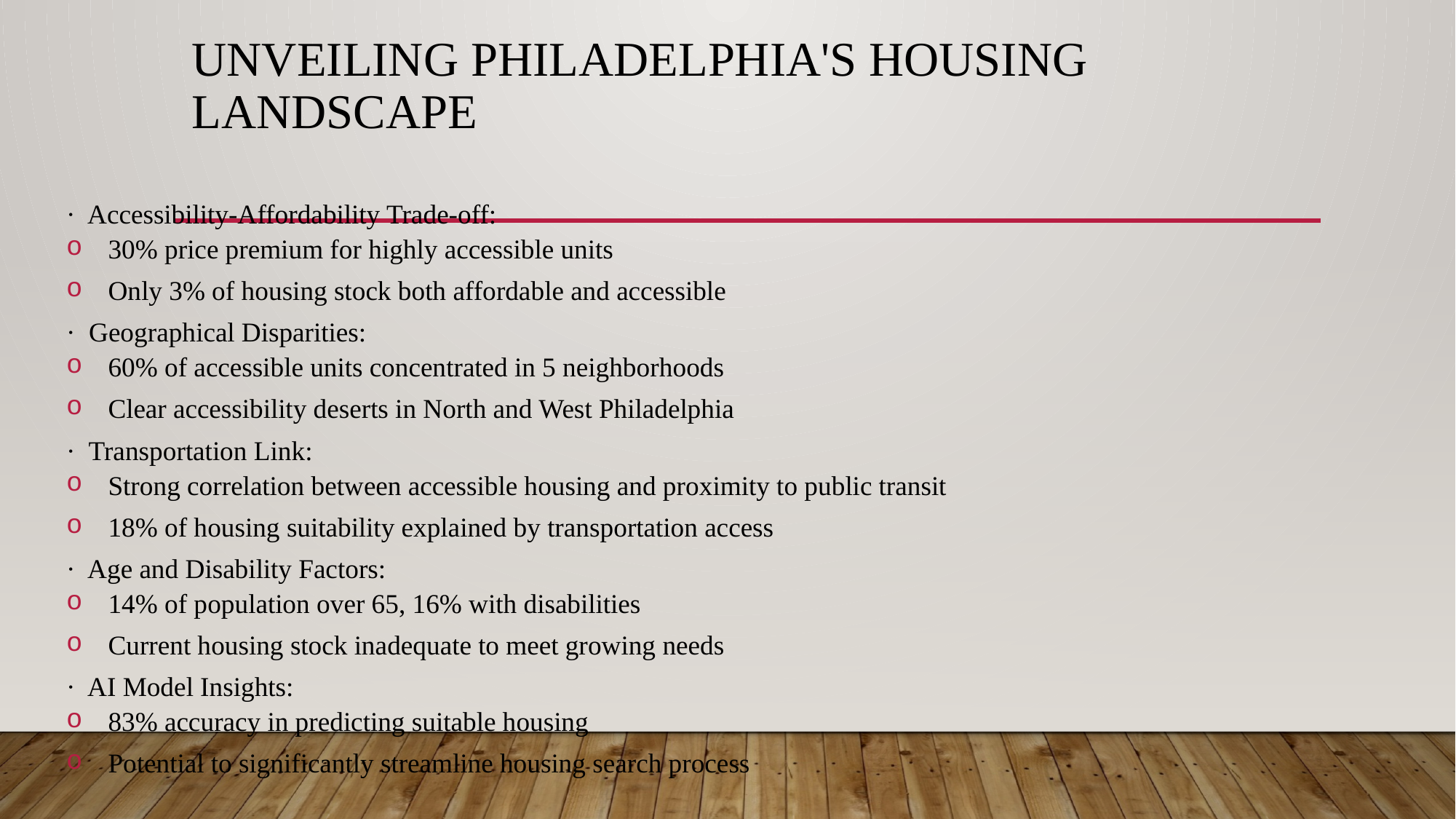

# Unveiling Philadelphia's Housing Landscape
·  Accessibility-Affordability Trade-off:
30% price premium for highly accessible units
Only 3% of housing stock both affordable and accessible
·  Geographical Disparities:
60% of accessible units concentrated in 5 neighborhoods
Clear accessibility deserts in North and West Philadelphia
·  Transportation Link:
Strong correlation between accessible housing and proximity to public transit
18% of housing suitability explained by transportation access
·  Age and Disability Factors:
14% of population over 65, 16% with disabilities
Current housing stock inadequate to meet growing needs
·  AI Model Insights:
83% accuracy in predicting suitable housing
Potential to significantly streamline housing search process